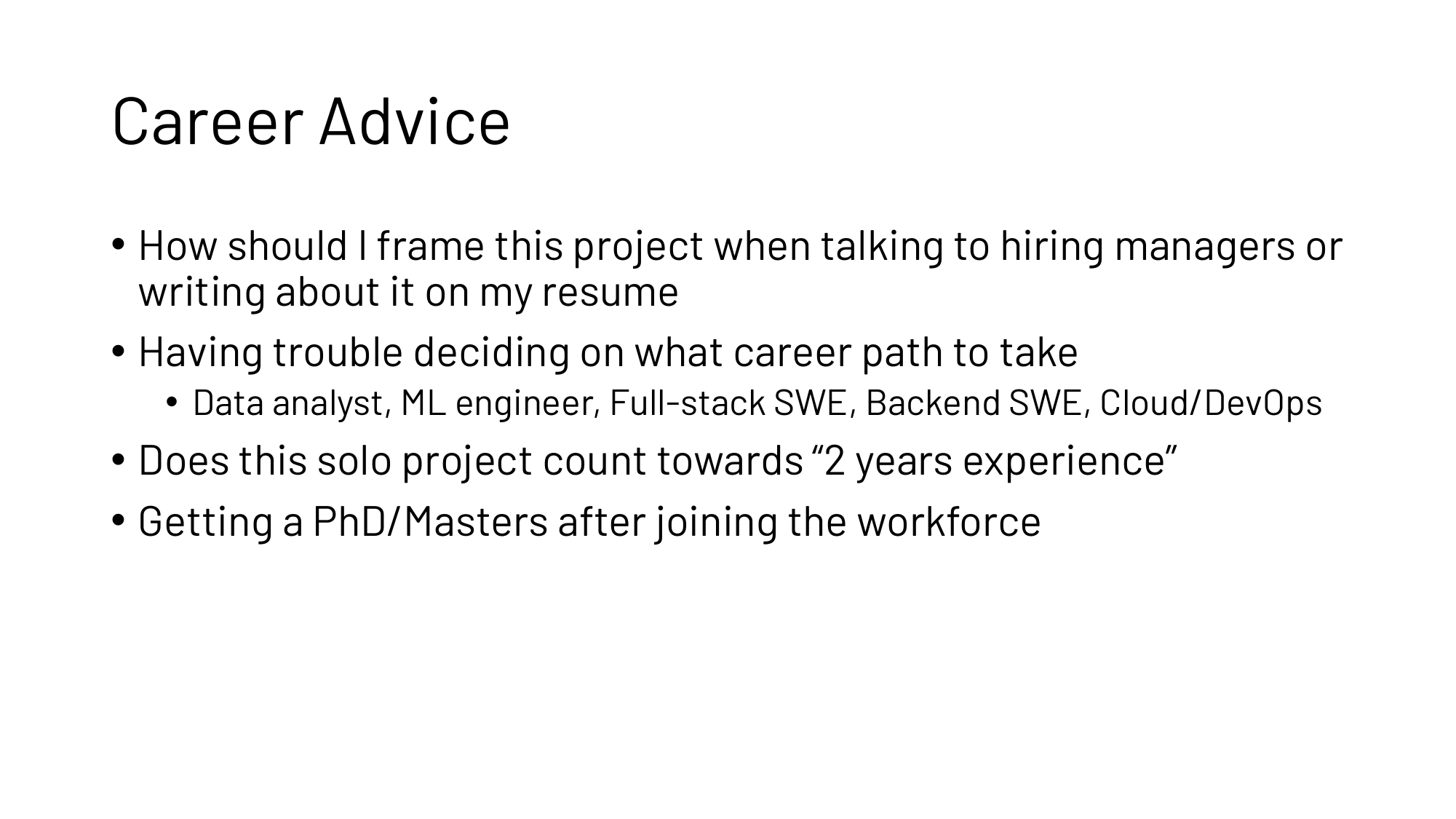

# Career Advice
How should I frame this project when talking to hiring managers or writing about it on my resume
Having trouble deciding on what career path to take
Data analyst, ML engineer, Full-stack SWE, Backend SWE, Cloud/DevOps
Does this solo project count towards “2 years experience”
Getting a PhD/Masters after joining the workforce